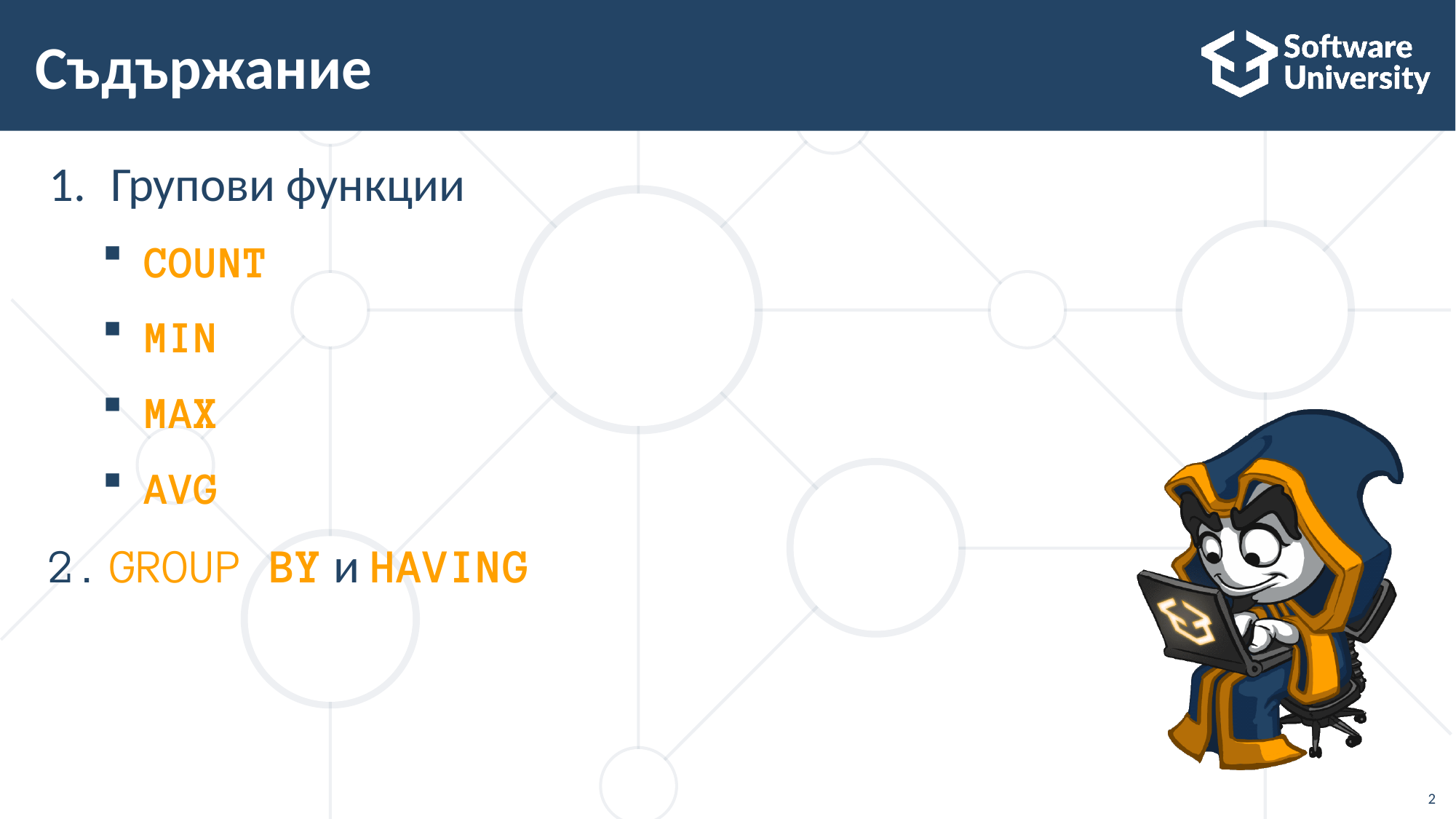

# Съдържание
Групови функции
COUNT
MIN
MAX
AVG
GROUP BY и HAVING
2